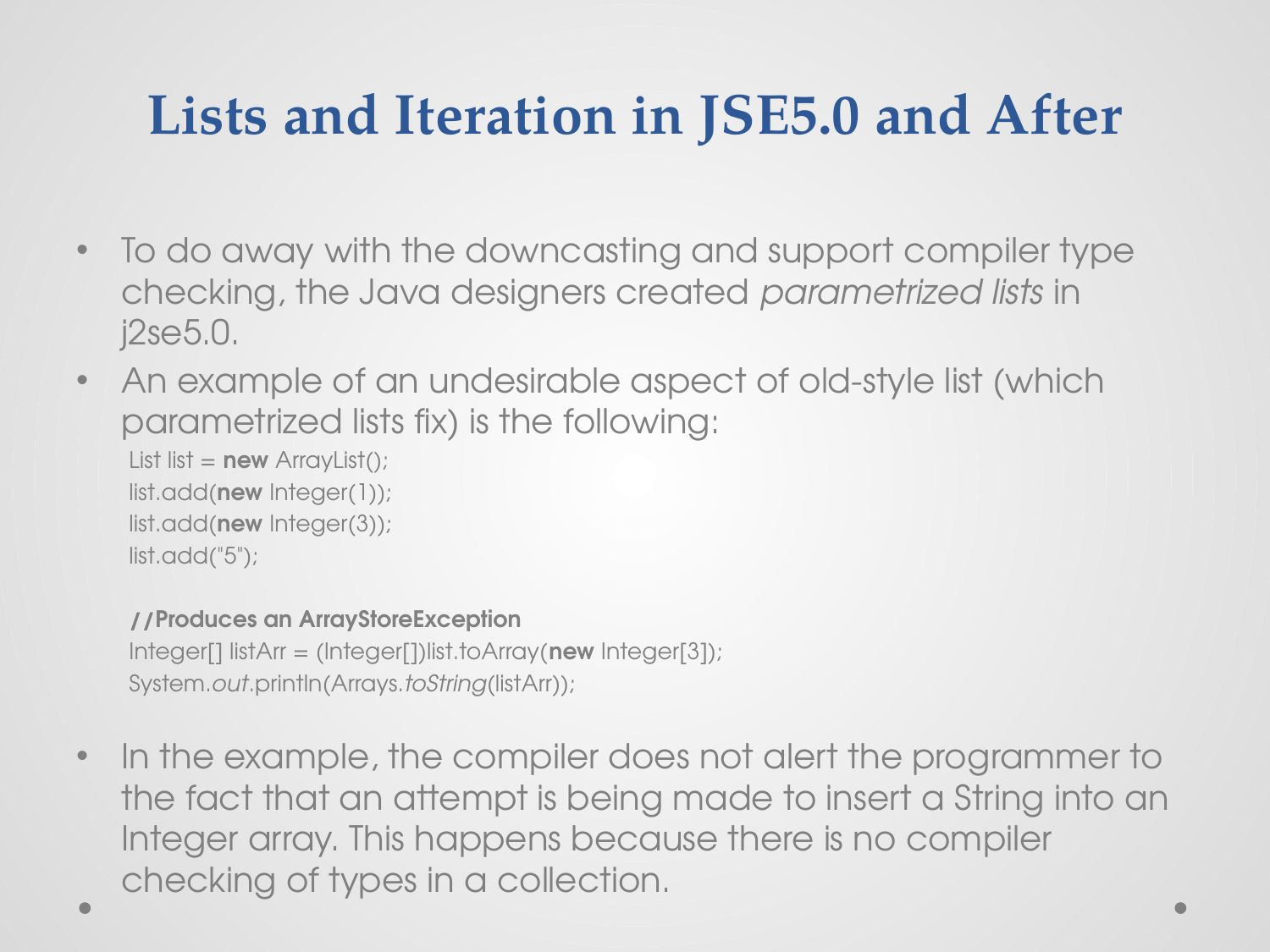

# Lists and Iteration in JSE5.0 and After
To do away with the downcasting and support compiler type checking, the Java designers created parametrized lists in j2se5.0.
An example of an undesirable aspect of old-style list (which parametrized lists fix) is the following:
List list = new ArrayList();
		list.add(new Integer(1));
		list.add(new Integer(3));
		list.add("5");

		//Produces an ArrayStoreException
		Integer[] listArr = (Integer[])list.toArray(new Integer[3]);
		System.out.println(Arrays.toString(listArr));

In the example, the compiler does not alert the programmer to  the fact that an attempt is being made to insert a String into an Integer array. This happens because there is no compiler checking of types in a collection.